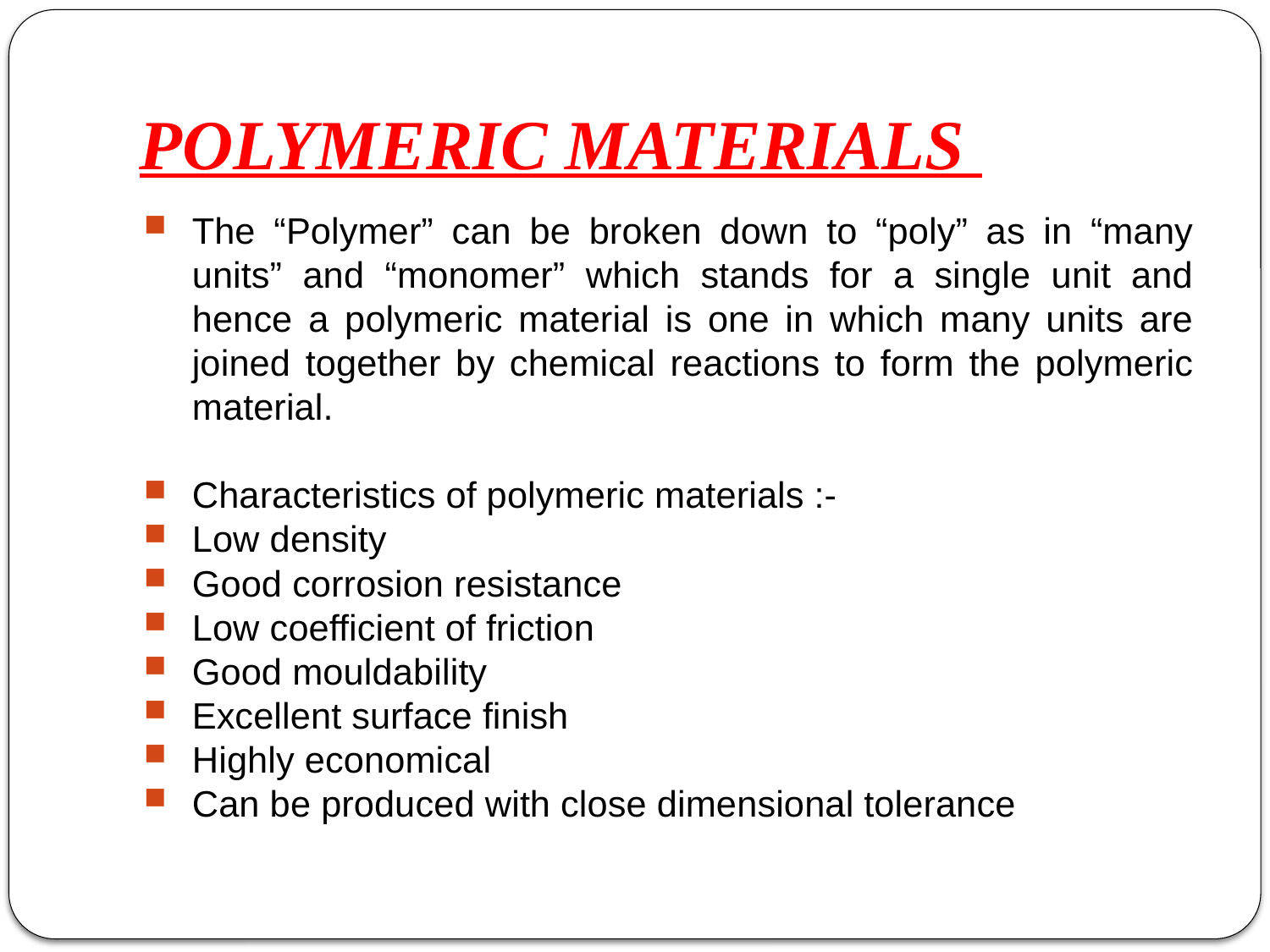

# POLYMERIC MATERIALS
The “Polymer” can be broken down to “poly” as in “many units” and “monomer” which stands for a single unit and hence a polymeric material is one in which many units are joined together by chemical reactions to form the polymeric material.

Characteristics of polymeric materials :-
Low density
Good corrosion resistance
Low coefficient of friction
Good mouldability
Excellent surface finish
Highly economical
Can be produced with close dimensional tolerance